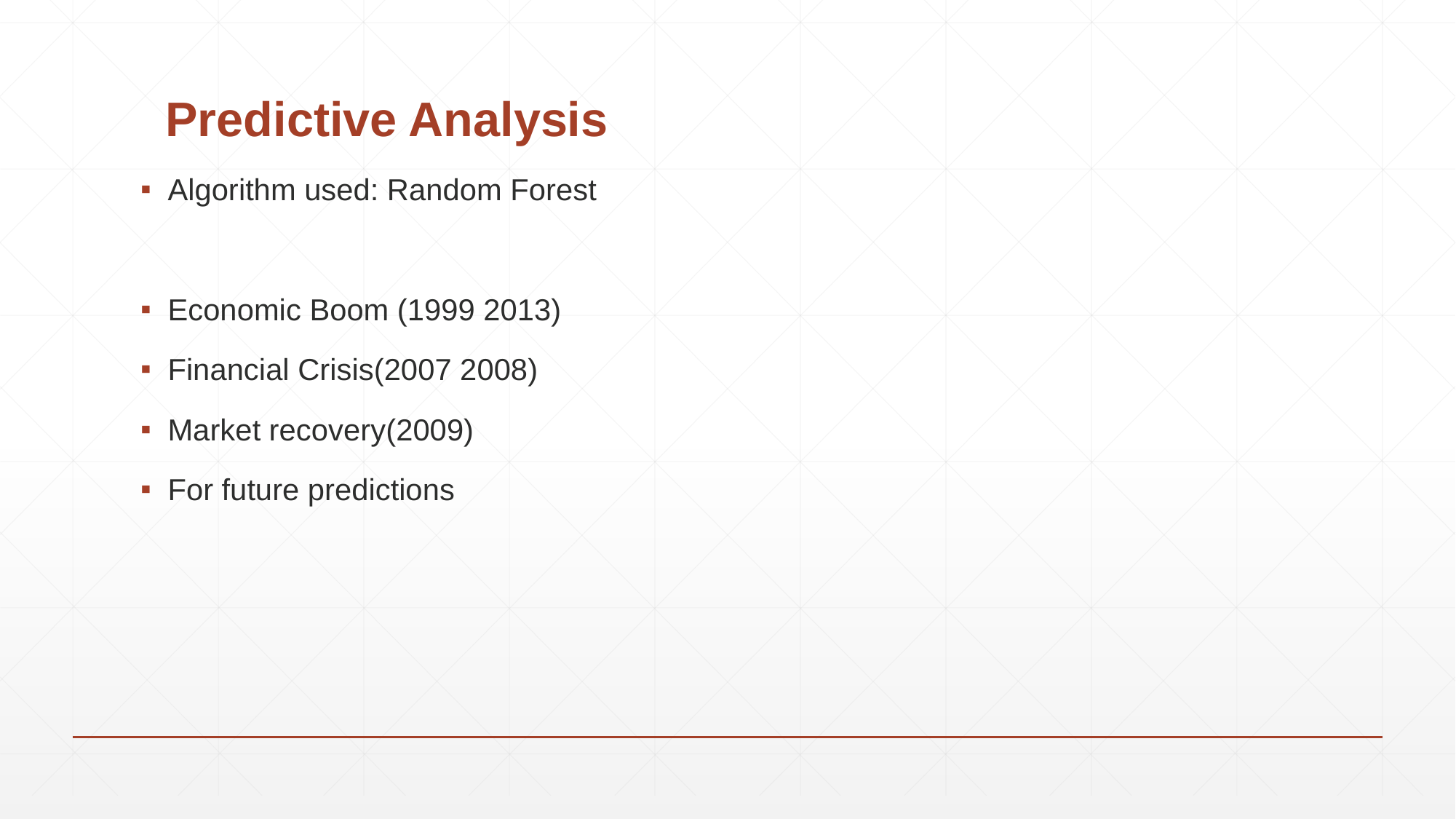

# Predictive Analysis
Algorithm used: Random Forest

Economic Boom (1999 2013)
Financial Crisis(2007 2008)
Market recovery(2009)
For future predictions